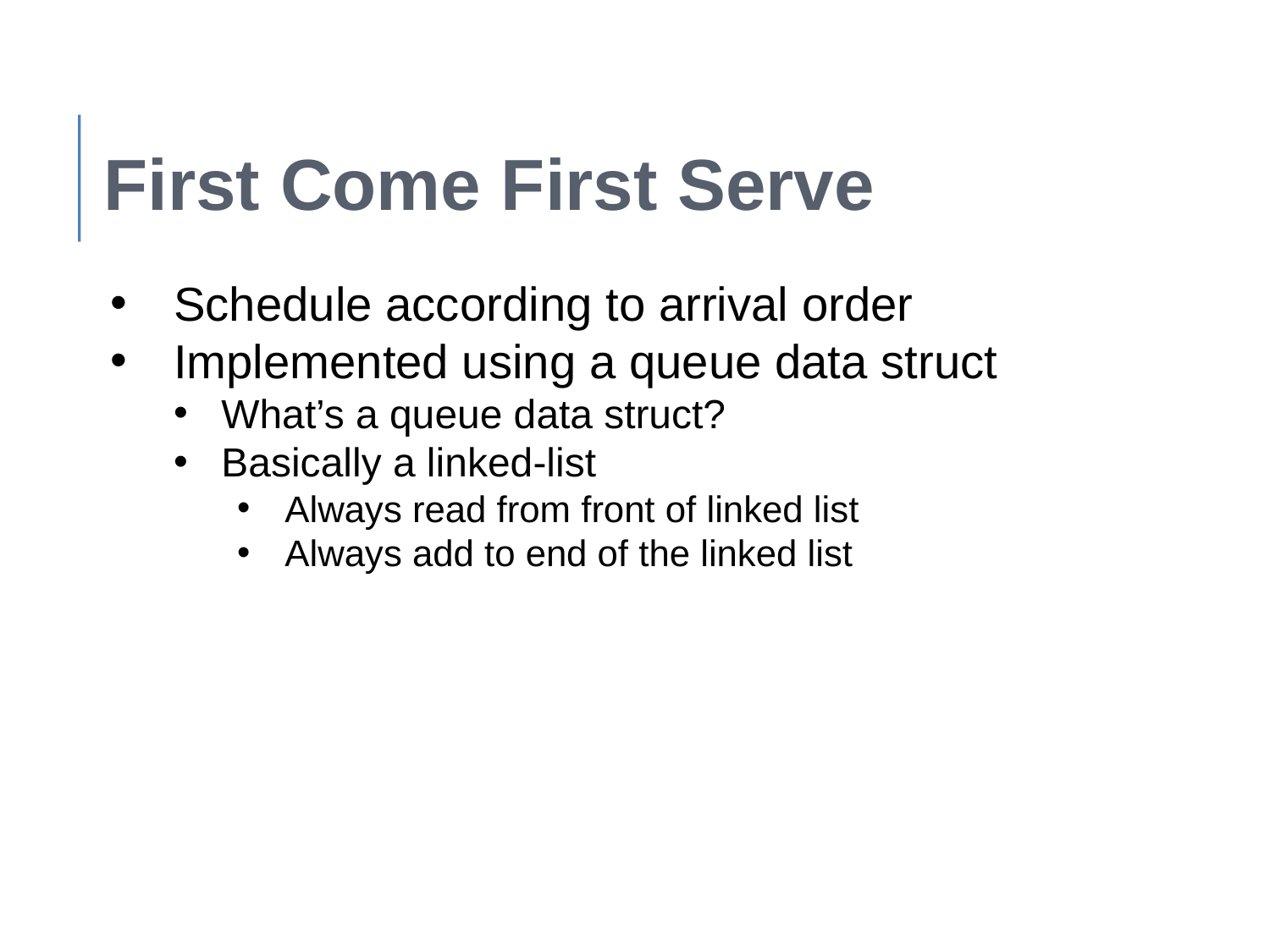

First Come First Serve
Schedule according to arrival order
Implemented using a queue data struct
What’s a queue data struct?
Basically a linked-list
Always read from front of linked list
Always add to end of the linked list